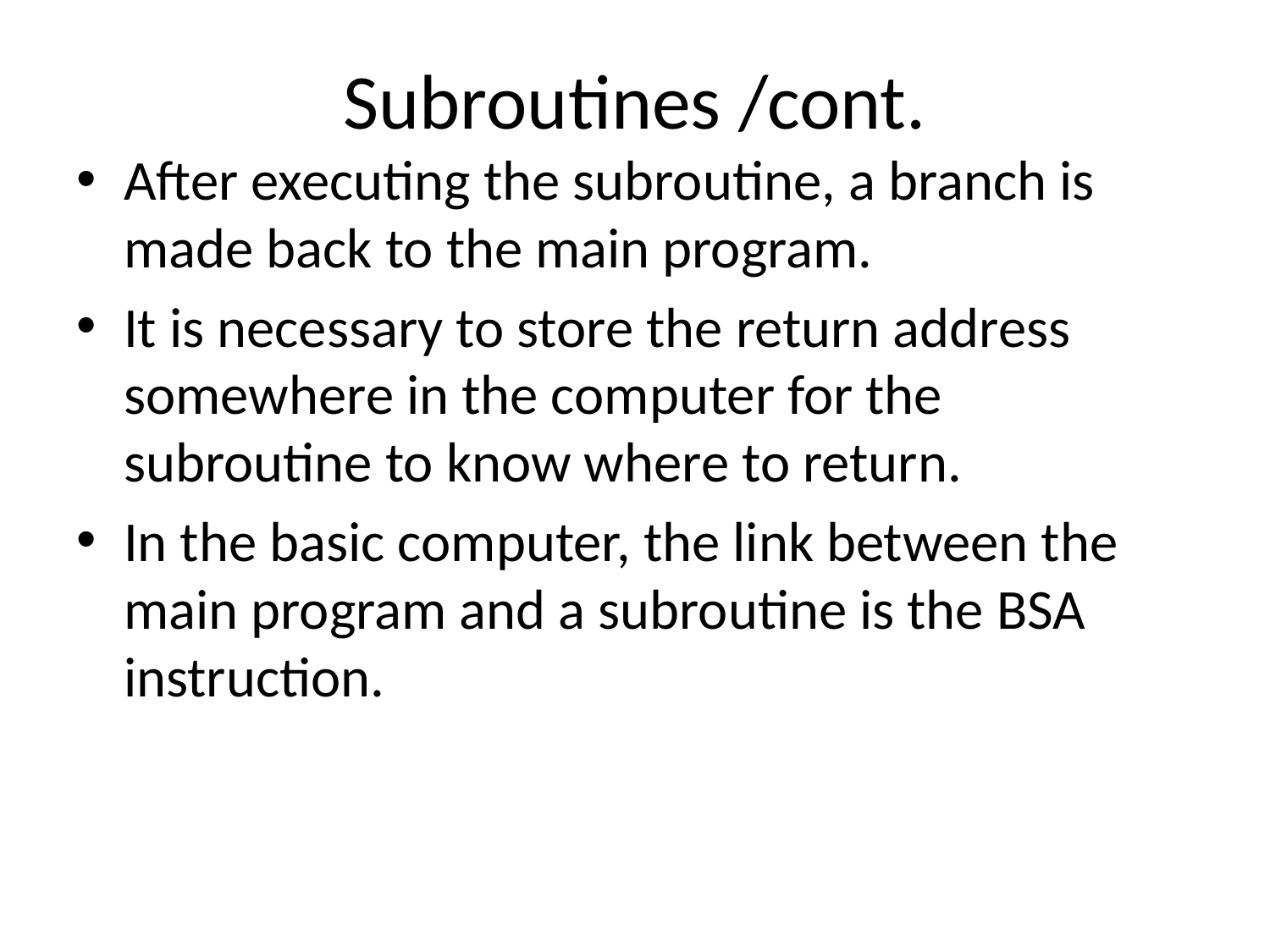

# Subroutines /cont.
After executing the subroutine, a branch is made back to the main program.
It is necessary to store the return address somewhere in the computer for the subroutine to know where to return.
In the basic computer, the link between the main program and a subroutine is the BSA instruction.